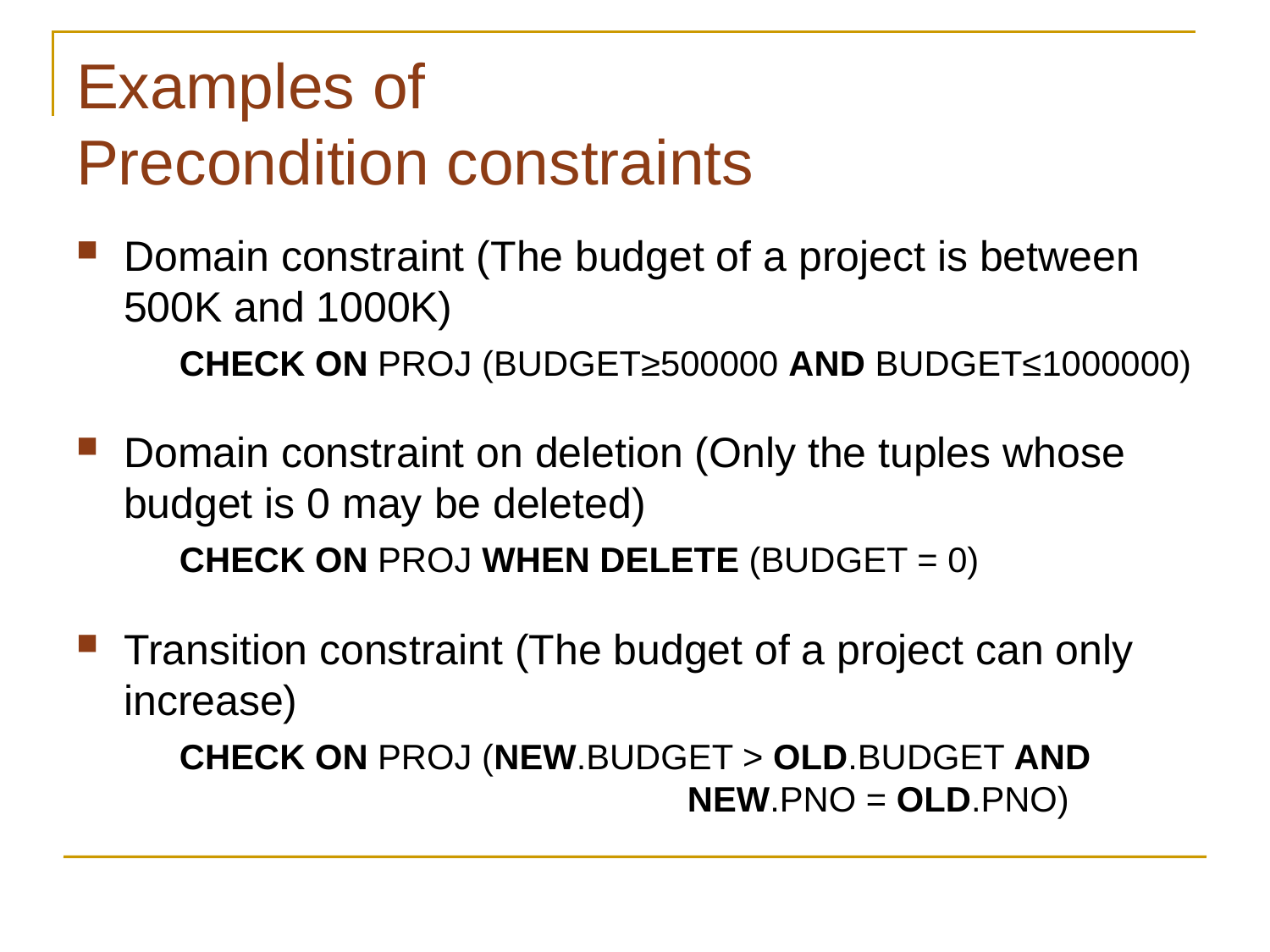

# Examples of Precondition constraints
Domain constraint (The budget of a project is between 500K and 1000K)
	CHECK ON PROJ (BUDGET≥500000 AND BUDGET≤1000000)
Domain constraint on deletion (Only the tuples whose budget is 0 may be deleted)
	CHECK ON PROJ WHEN DELETE (BUDGET = 0)
Transition constraint (The budget of a project can only increase)
	CHECK ON PROJ (NEW.BUDGET > OLD.BUDGET AND 				NEW.PNO = OLD.PNO)